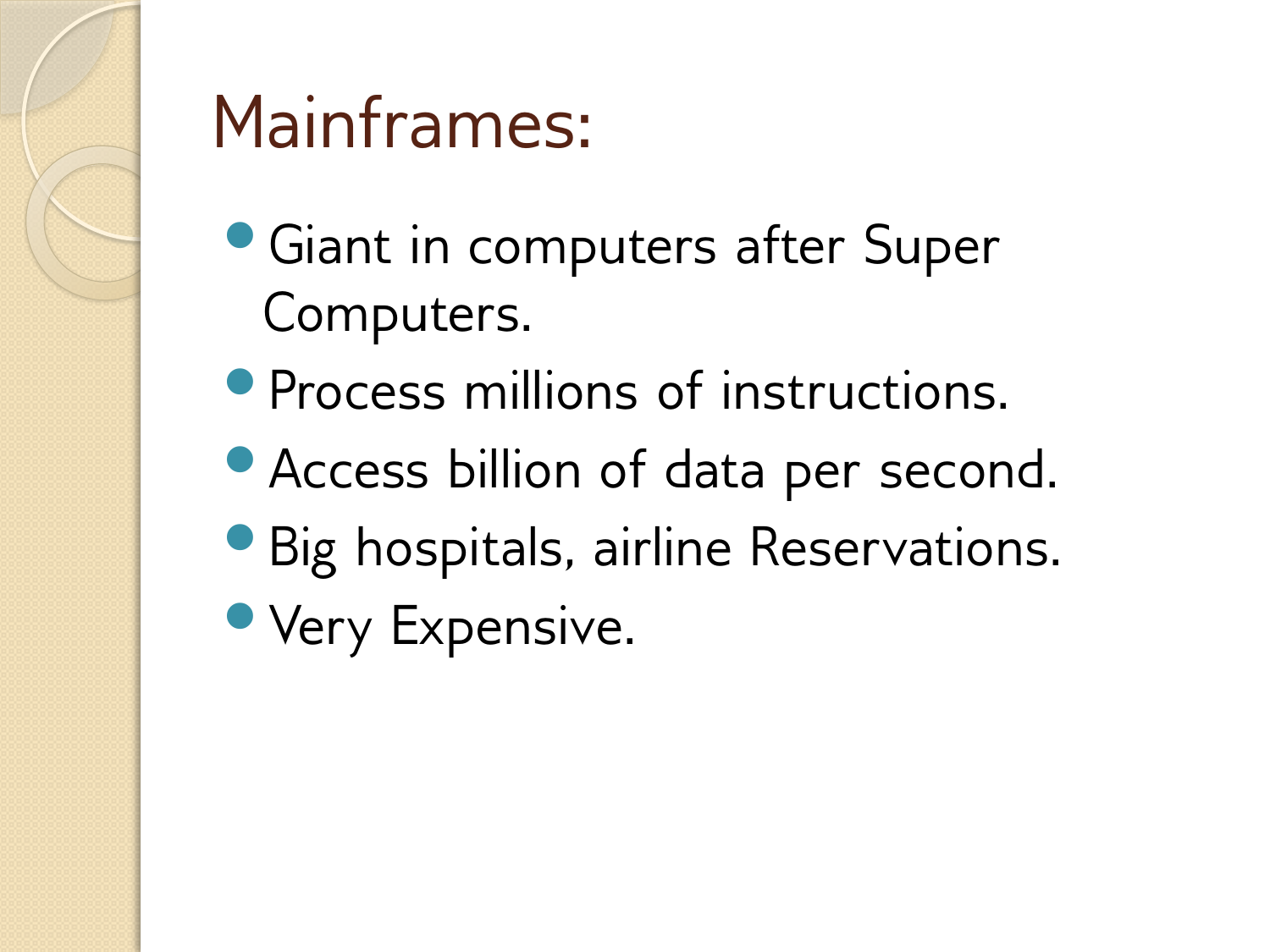

# Mainframes:
Giant in computers after Super Computers.
Process millions of instructions.
Access billion of data per second.
Big hospitals, airline Reservations.
Very Expensive.